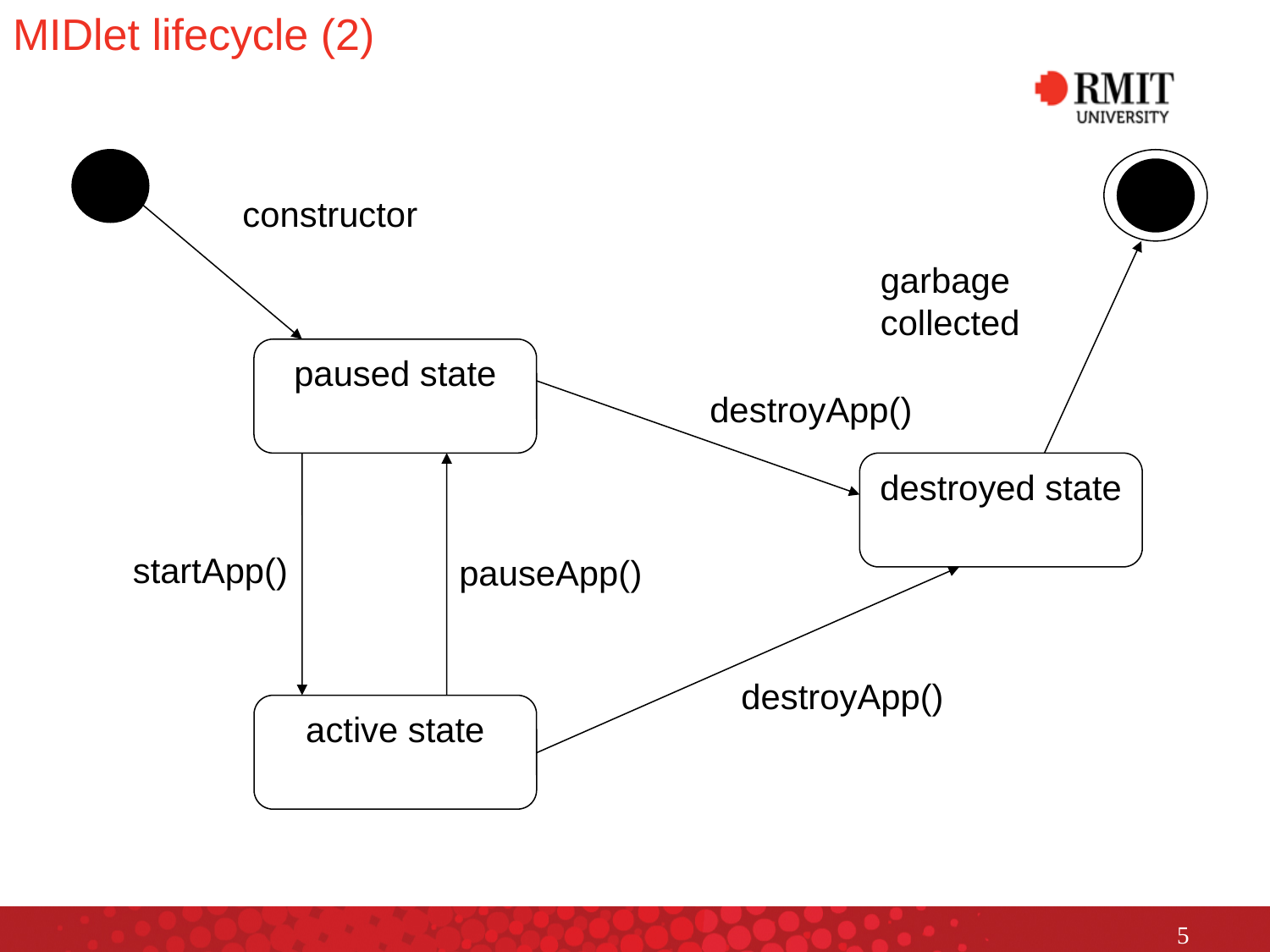

# MIDlet lifecycle (2)

constructor
paused state

garbage collected

destroyApp()

active state
startApp()

pauseApp()
destroyed state

destroyApp()
5